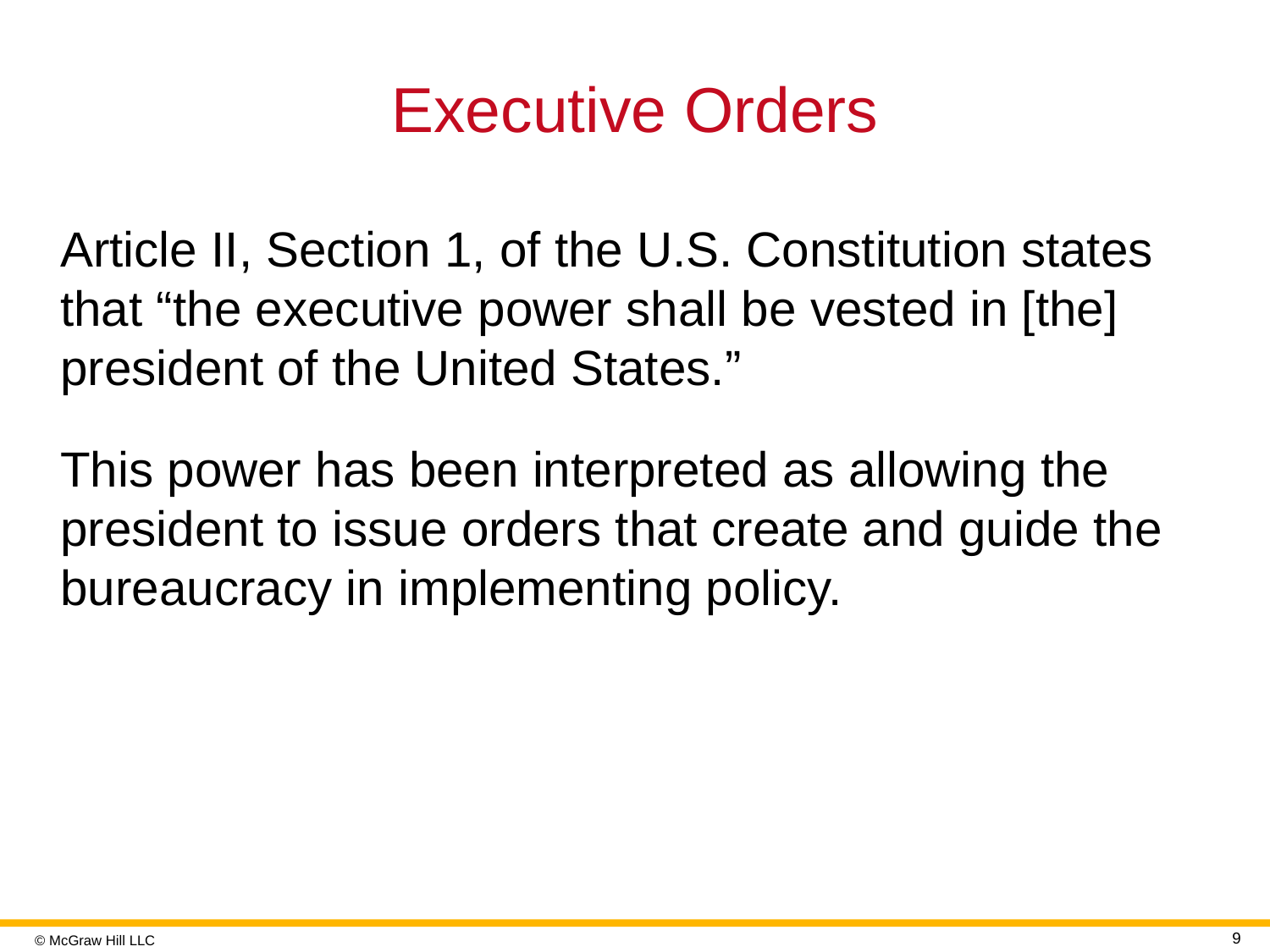

# Executive Orders
Article II, Section 1, of the U.S. Constitution states that “the executive power shall be vested in [the] president of the United States.”
This power has been interpreted as allowing the president to issue orders that create and guide the bureaucracy in implementing policy.
9